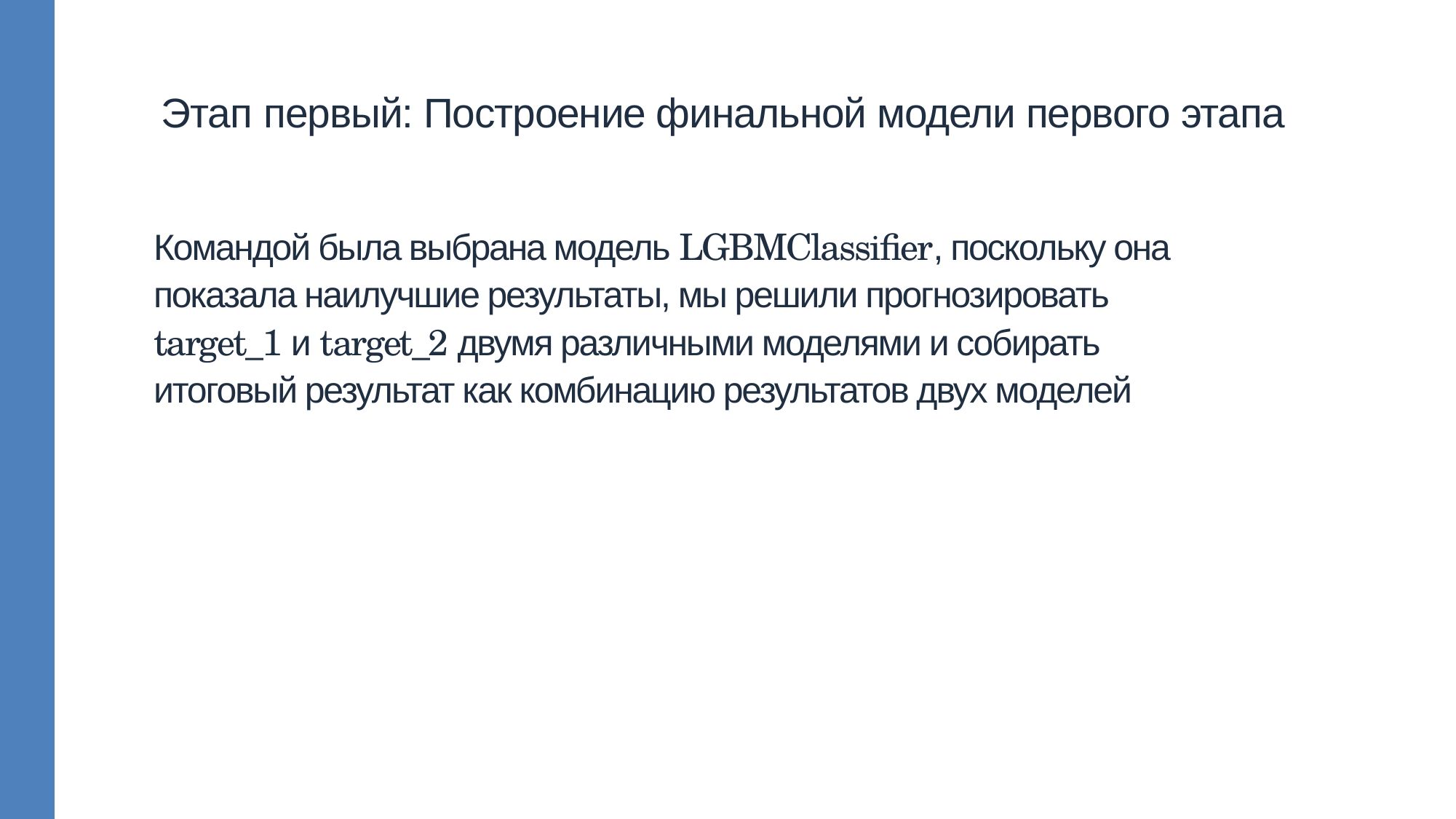

Этап первый: Построение финальной модели первого этапа
Командой была выбрана модель LGBMClassifier, поскольку она показала наилучшие результаты, мы решили прогнозировать target_1 и target_2 двумя различными моделями и собирать итоговый результат как комбинацию результатов двух моделей